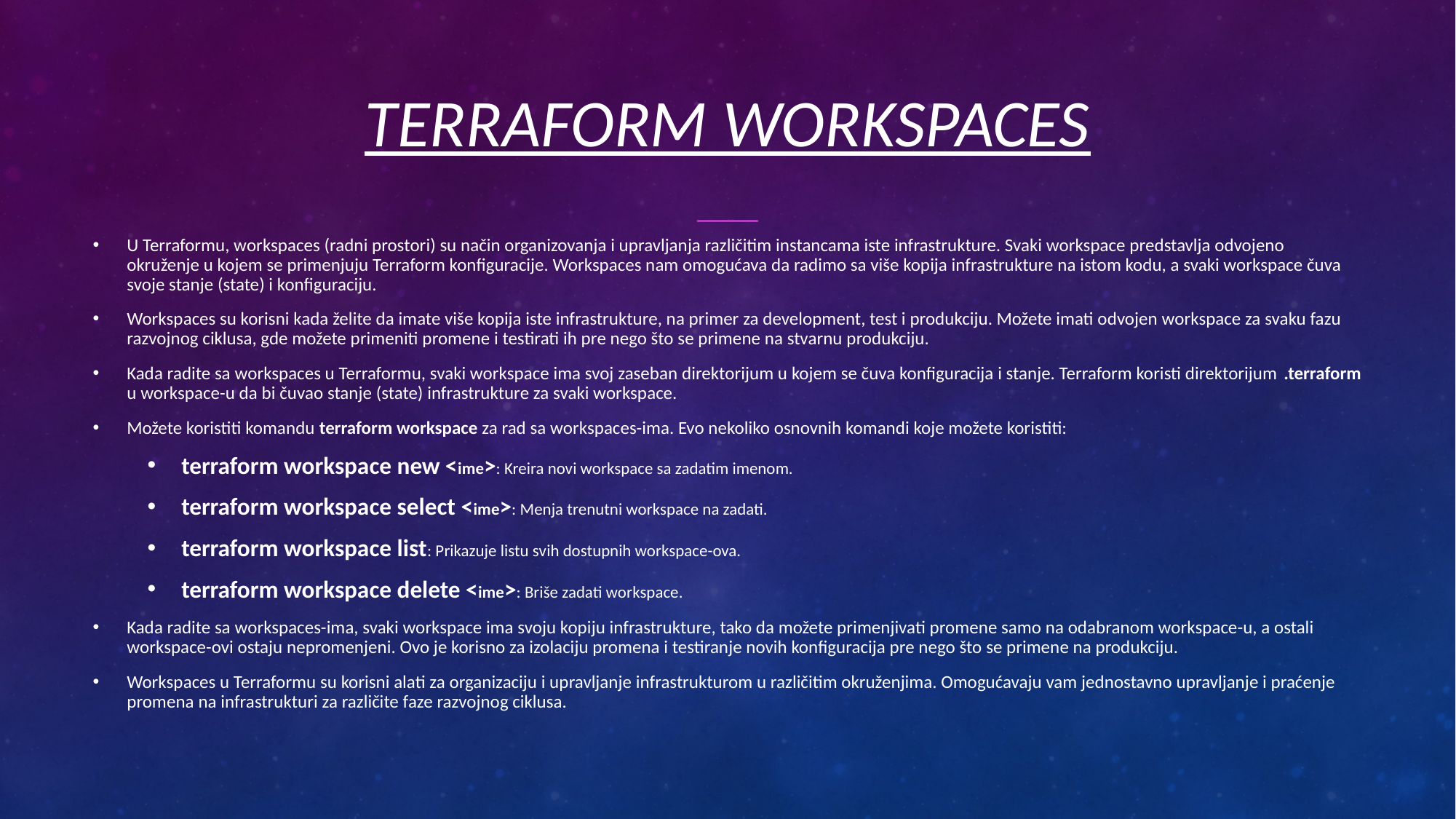

# Terraform workspaces

U Terraformu, workspaces (radni prostori) su način organizovanja i upravljanja različitim instancama iste infrastrukture. Svaki workspace predstavlja odvojeno okruženje u kojem se primenjuju Terraform konfiguracije. Workspaces nam omogućava da radimo sa više kopija infrastrukture na istom kodu, a svaki workspace čuva svoje stanje (state) i konfiguraciju.
Workspaces su korisni kada želite da imate više kopija iste infrastrukture, na primer za development, test i produkciju. Možete imati odvojen workspace za svaku fazu razvojnog ciklusa, gde možete primeniti promene i testirati ih pre nego što se primene na stvarnu produkciju.
Kada radite sa workspaces u Terraformu, svaki workspace ima svoj zaseban direktorijum u kojem se čuva konfiguracija i stanje. Terraform koristi direktorijum .terraform u workspace-u da bi čuvao stanje (state) infrastrukture za svaki workspace.
Možete koristiti komandu terraform workspace za rad sa workspaces-ima. Evo nekoliko osnovnih komandi koje možete koristiti:
terraform workspace new <ime>: Kreira novi workspace sa zadatim imenom.
terraform workspace select <ime>: Menja trenutni workspace na zadati.
terraform workspace list: Prikazuje listu svih dostupnih workspace-ova.
terraform workspace delete <ime>: Briše zadati workspace.
Kada radite sa workspaces-ima, svaki workspace ima svoju kopiju infrastrukture, tako da možete primenjivati promene samo na odabranom workspace-u, a ostali workspace-ovi ostaju nepromenjeni. Ovo je korisno za izolaciju promena i testiranje novih konfiguracija pre nego što se primene na produkciju.
Workspaces u Terraformu su korisni alati za organizaciju i upravljanje infrastrukturom u različitim okruženjima. Omogućavaju vam jednostavno upravljanje i praćenje promena na infrastrukturi za različite faze razvojnog ciklusa.